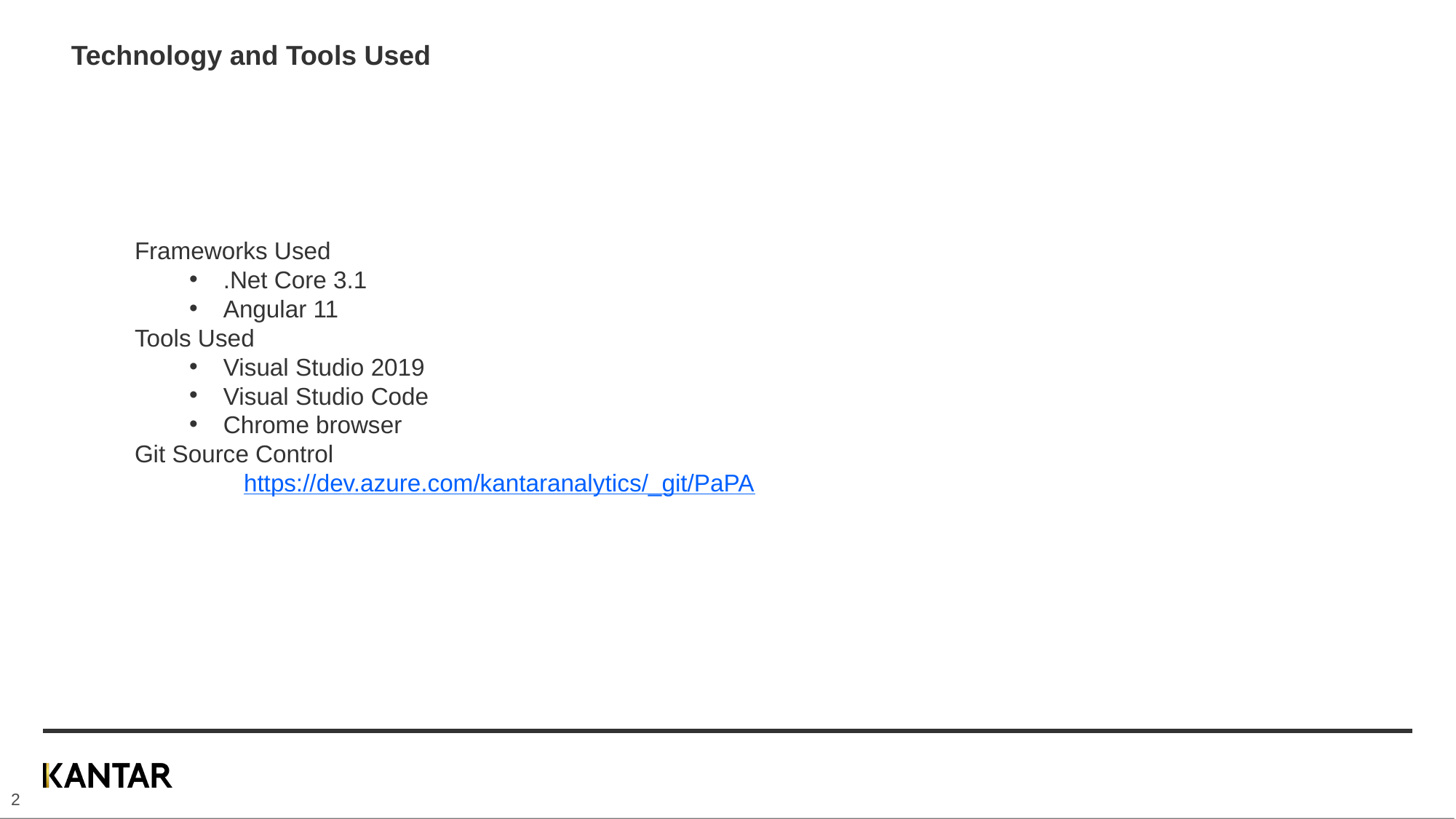

Technology and Tools Used
Frameworks Used
.Net Core 3.1
Angular 11
Tools Used
Visual Studio 2019
Visual Studio Code
Chrome browser
Git Source Control
	https://dev.azure.com/kantaranalytics/_git/PaPA

2